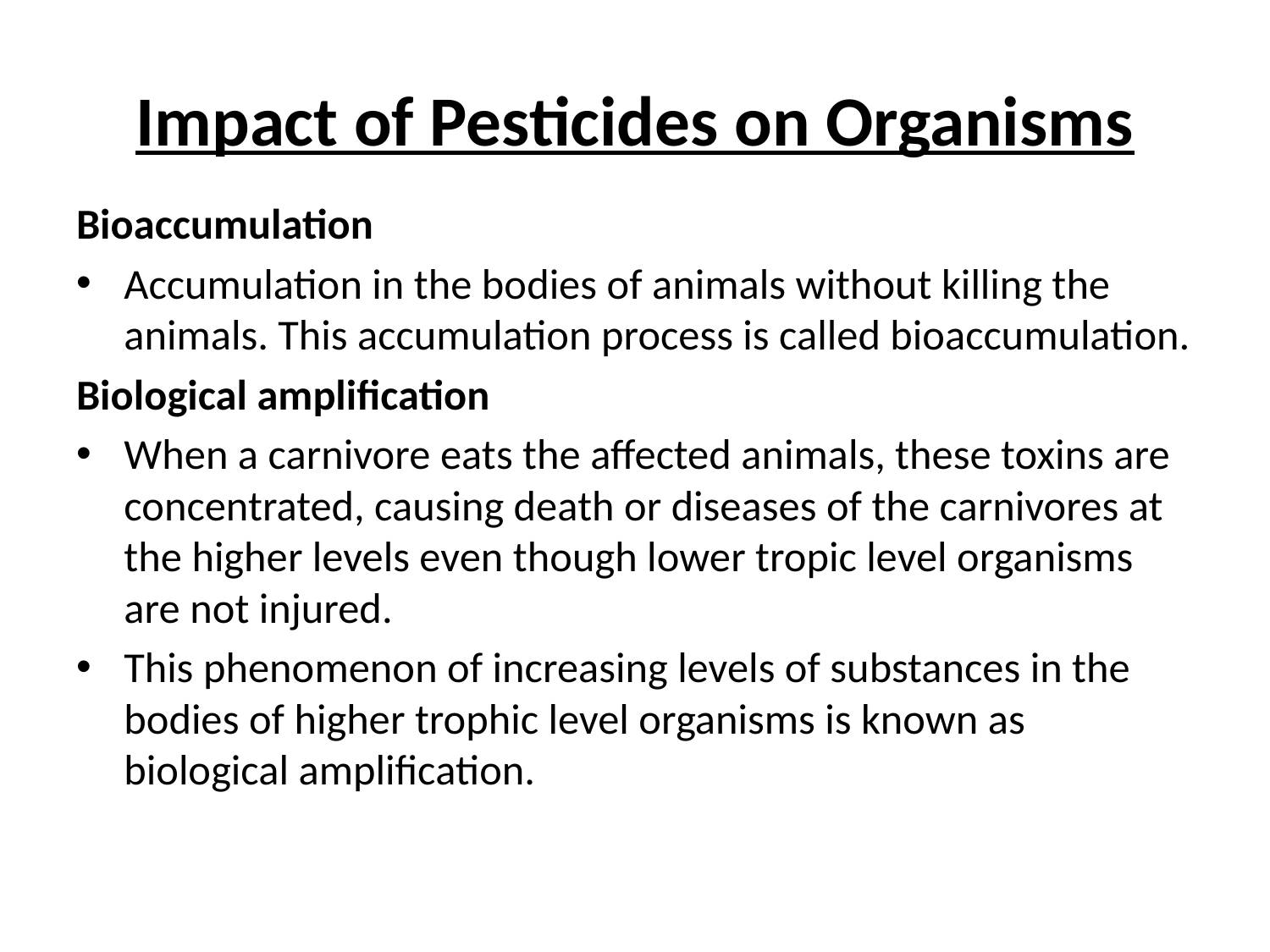

# Impact of Pesticides on Organisms
Bioaccumulation
Accumulation in the bodies of animals without killing the animals. This accumulation process is called bioaccumulation.
Biological amplification
When a carnivore eats the affected animals, these toxins are concentrated, causing death or diseases of the carnivores at the higher levels even though lower tropic level organisms are not injured.
This phenomenon of increasing levels of substances in the bodies of higher trophic level organisms is known as biological amplification.